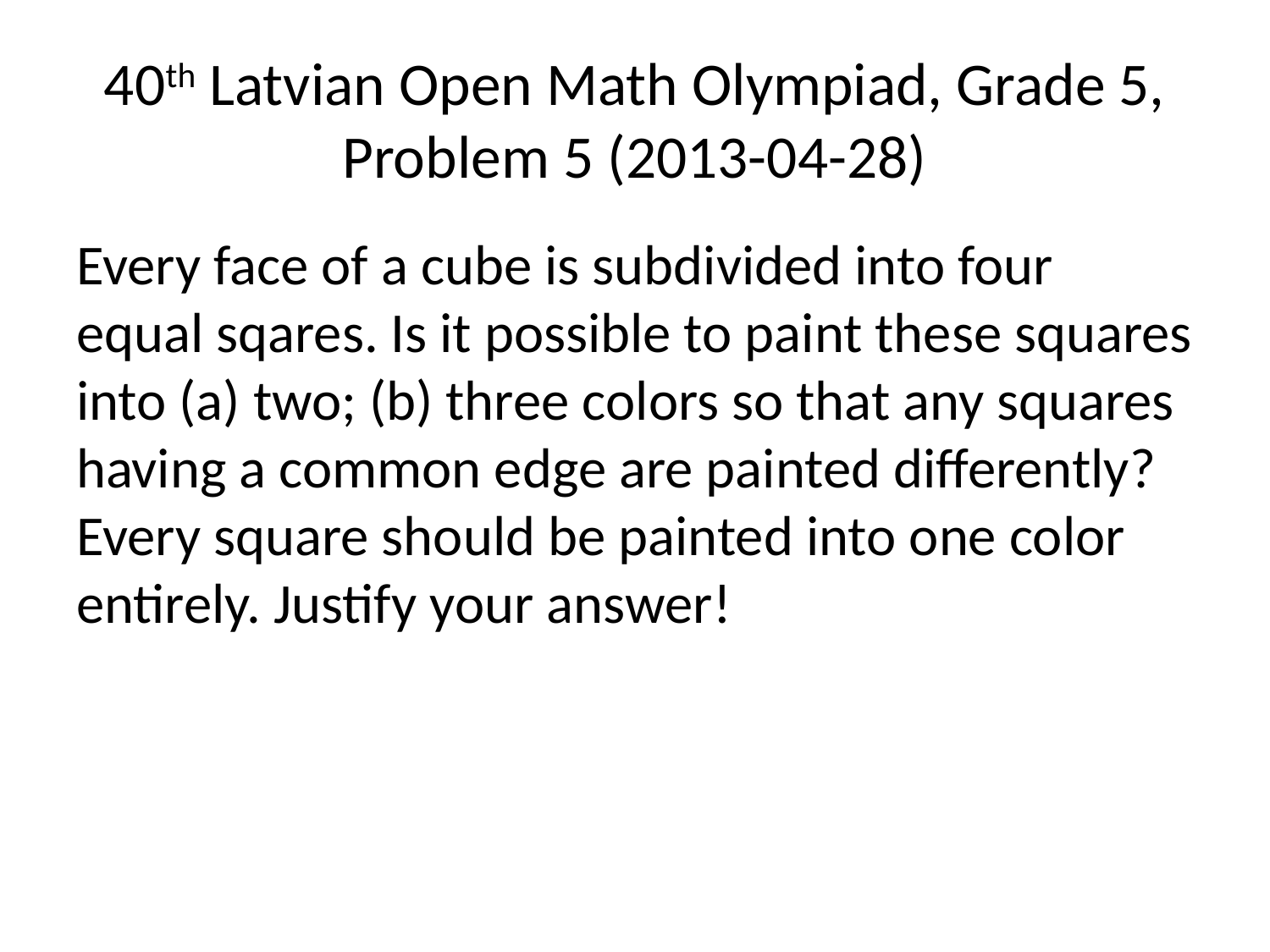

# 40th Latvian Open Math Olympiad, Grade 5, Problem 5 (2013-04-28)
Every face of a cube is subdivided into four equal sqares. Is it possible to paint these squares into (a) two; (b) three colors so that any squares having a common edge are painted differently? Every square should be painted into one color entirely. Justify your answer!